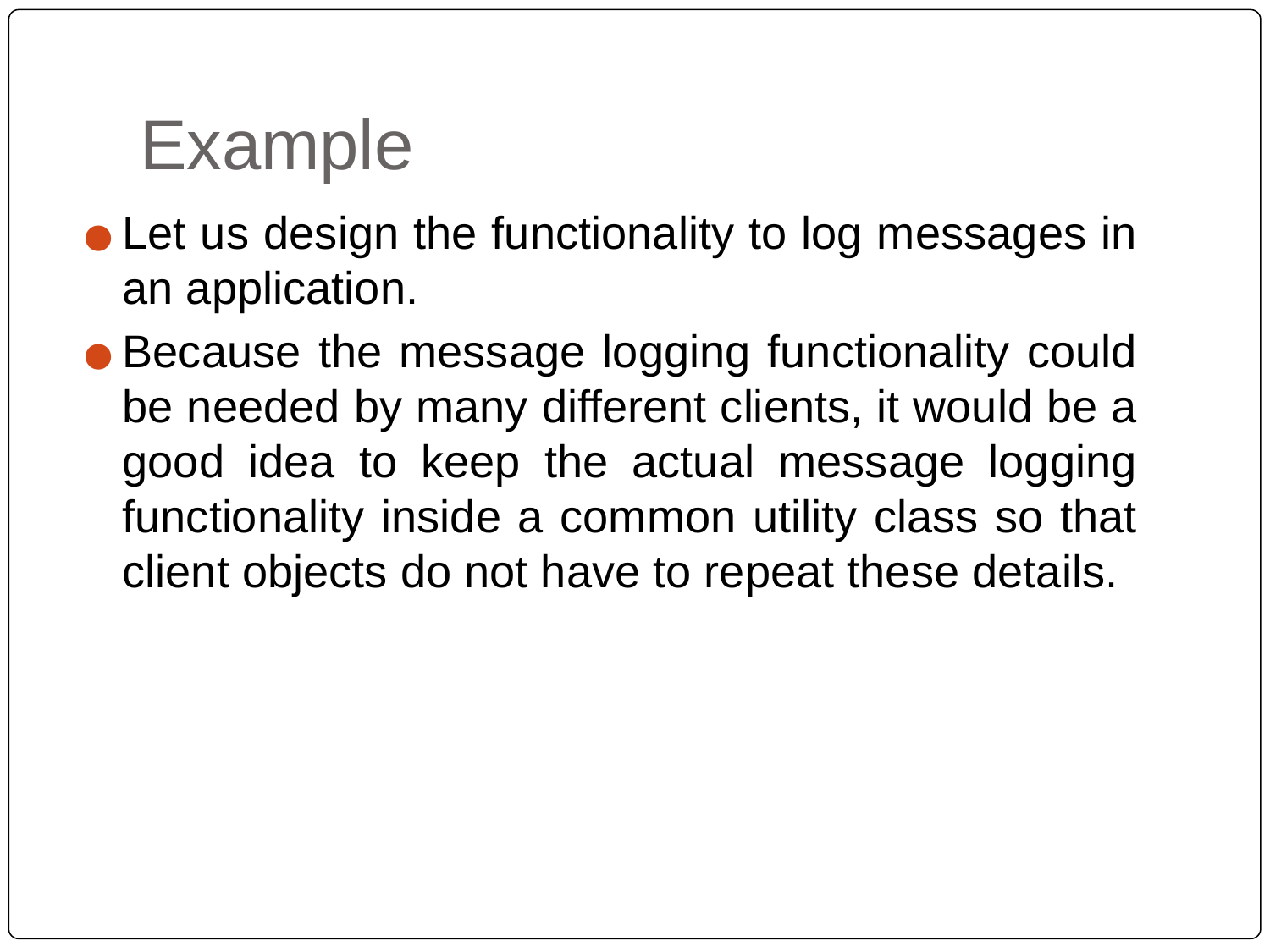

# Example
Let us design the functionality to log messages in an application.
Because the message logging functionality could be needed by many different clients, it would be a good idea to keep the actual message logging functionality inside a common utility class so that client objects do not have to repeat these details.